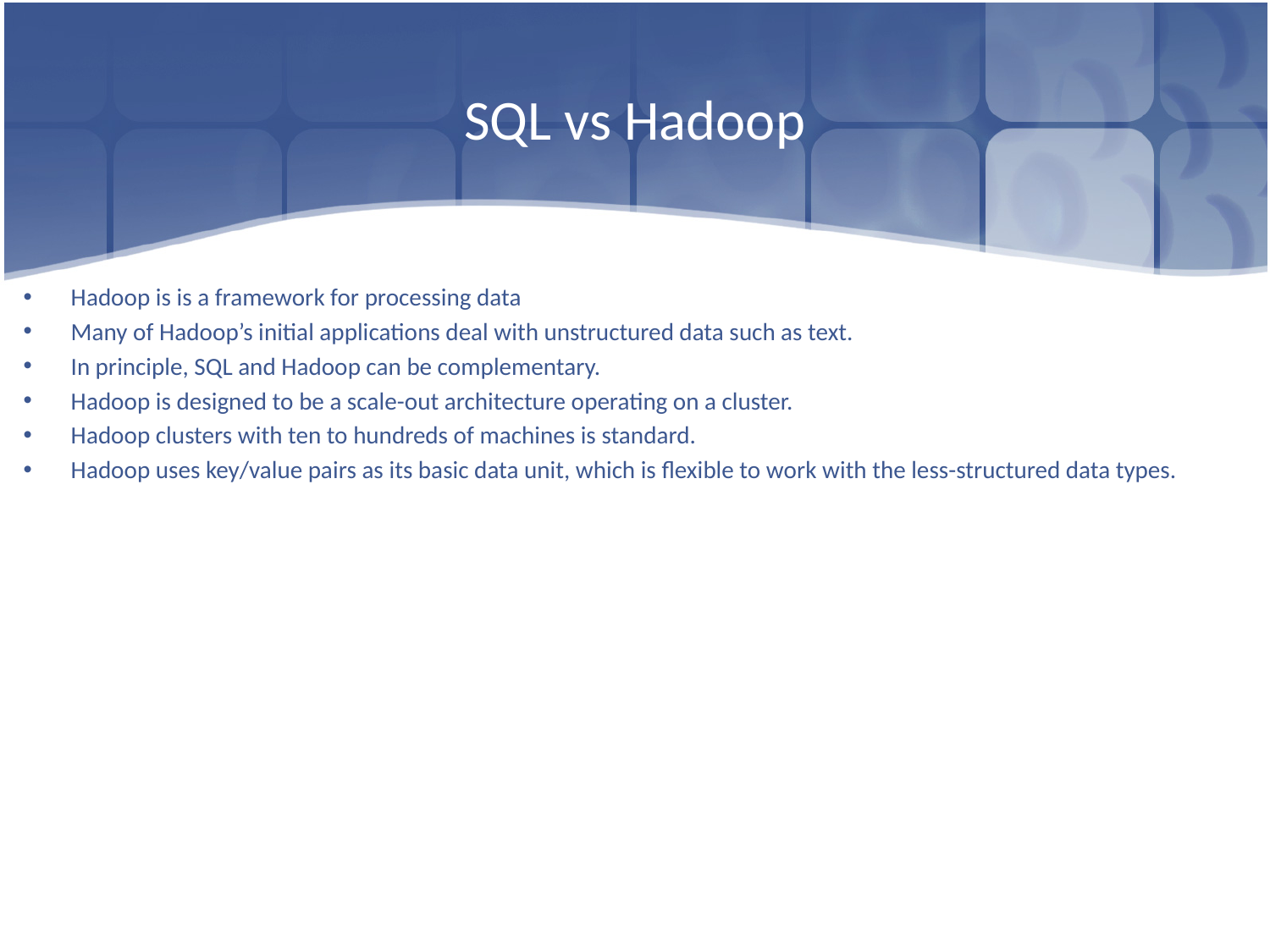

# SQL vs Hadoop
Hadoop is is a framework for processing data
Many of Hadoop’s initial applications deal with unstructured data such as text.
In principle, SQL and Hadoop can be complementary.
Hadoop is designed to be a scale-out architecture operating on a cluster.
Hadoop clusters with ten to hundreds of machines is standard.
Hadoop uses key/value pairs as its basic data unit, which is flexible to work with the less-structured data types.